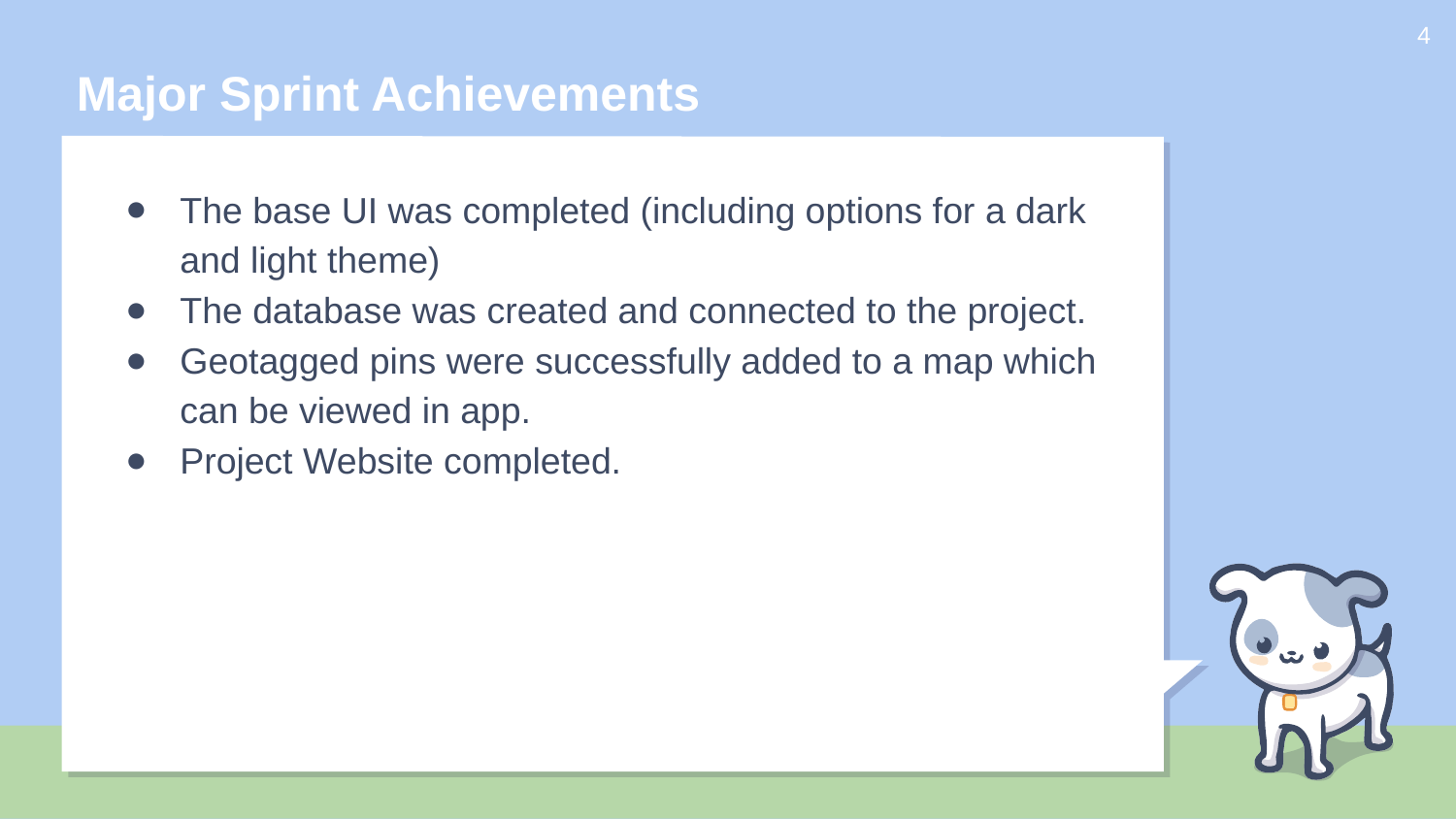

# Major Sprint Achievements
4
The base UI was completed (including options for a dark and light theme)
The database was created and connected to the project.
Geotagged pins were successfully added to a map which can be viewed in app.
Project Website completed.